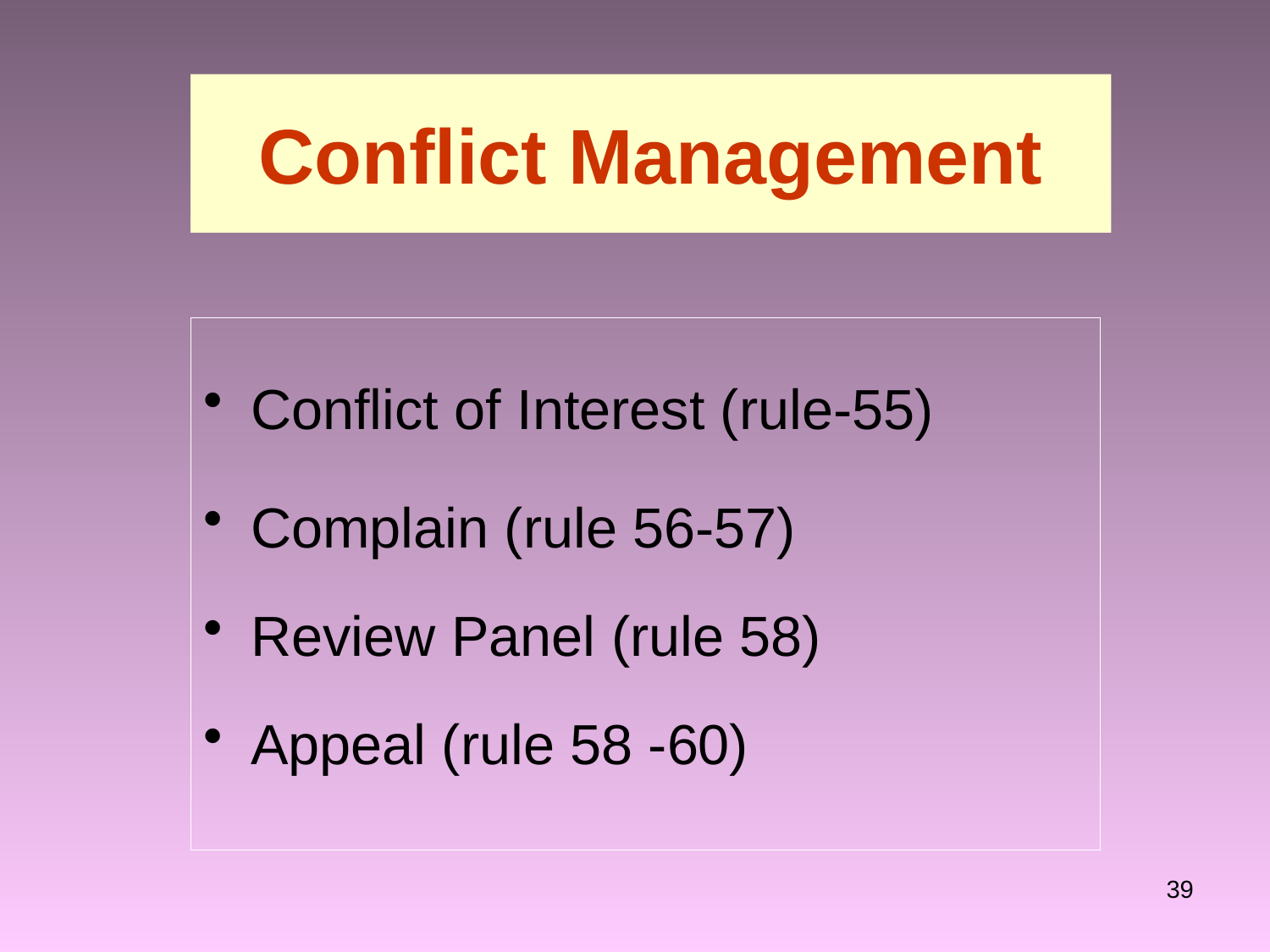

# Conflict Management

Conflict of Interest (rule-55)

Complain (rule 56-57)

Review Panel (rule 58)

Appeal (rule 58 -60)

39